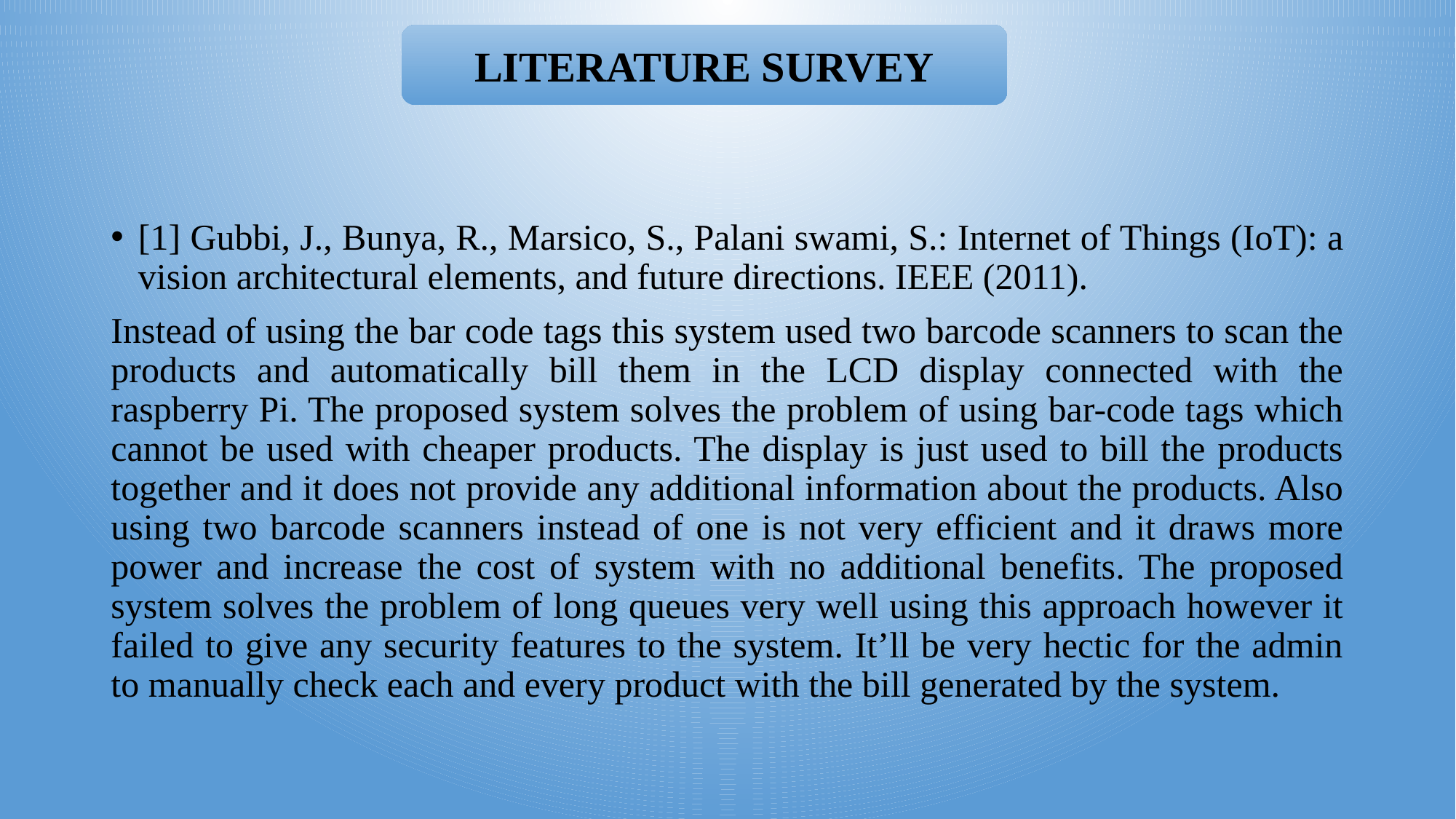

[1] Gubbi, J., Bunya, R., Marsico, S., Palani swami, S.: Internet of Things (IoT): a vision architectural elements, and future directions. IEEE (2011).
Instead of using the bar code tags this system used two barcode scanners to scan the products and automatically bill them in the LCD display connected with the raspberry Pi. The proposed system solves the problem of using bar-code tags which cannot be used with cheaper products. The display is just used to bill the products together and it does not provide any additional information about the products. Also using two barcode scanners instead of one is not very efficient and it draws more power and increase the cost of system with no additional benefits. The proposed system solves the problem of long queues very well using this approach however it failed to give any security features to the system. It’ll be very hectic for the admin to manually check each and every product with the bill generated by the system.
LITERATURE SURVEY